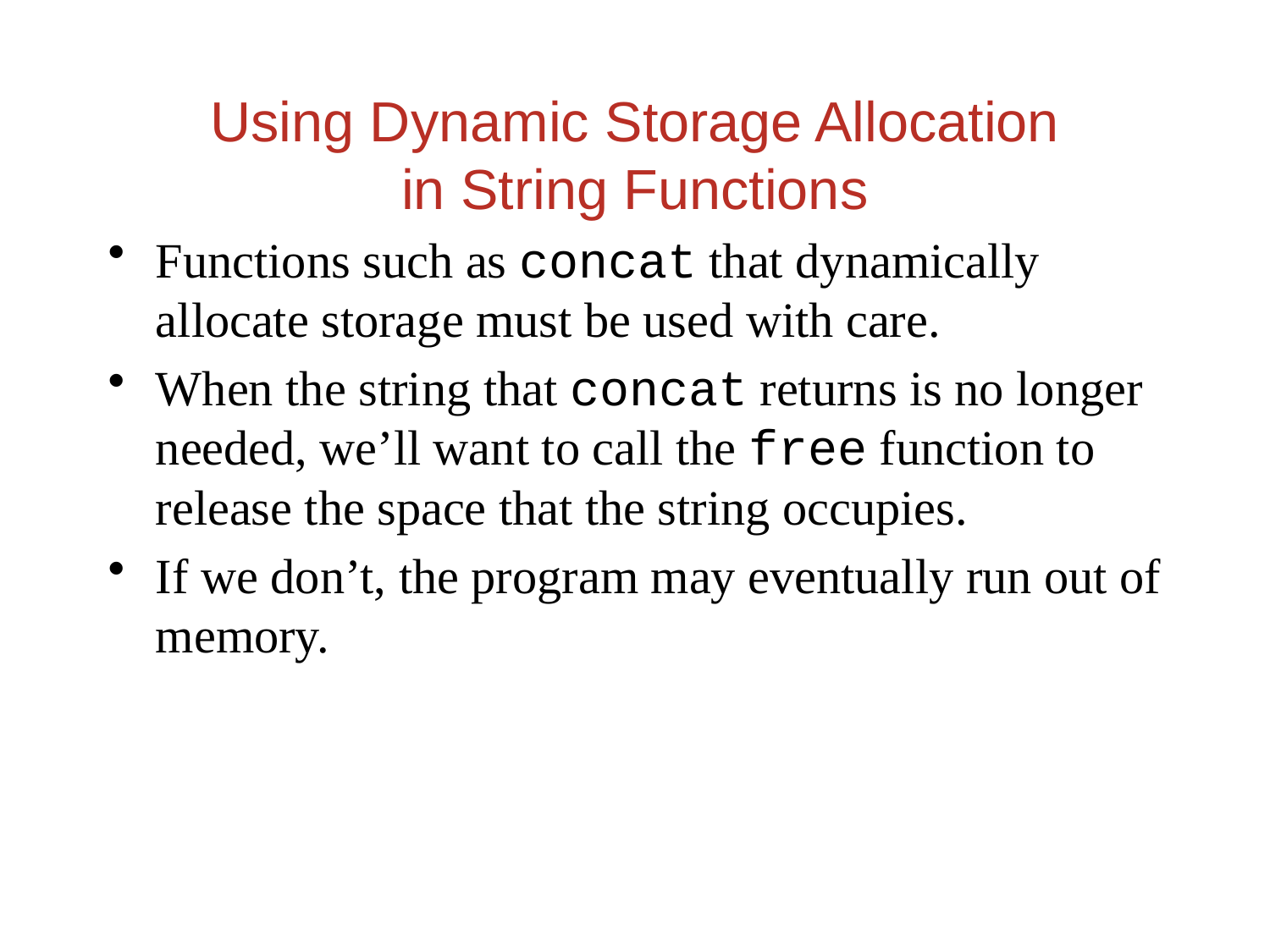

# Using Dynamic Storage Allocation in String Functions
Functions such as concat that dynamically allocate storage must be used with care.
When the string that concat returns is no longer needed, we’ll want to call the free function to release the space that the string occupies.
If we don’t, the program may eventually run out of memory.